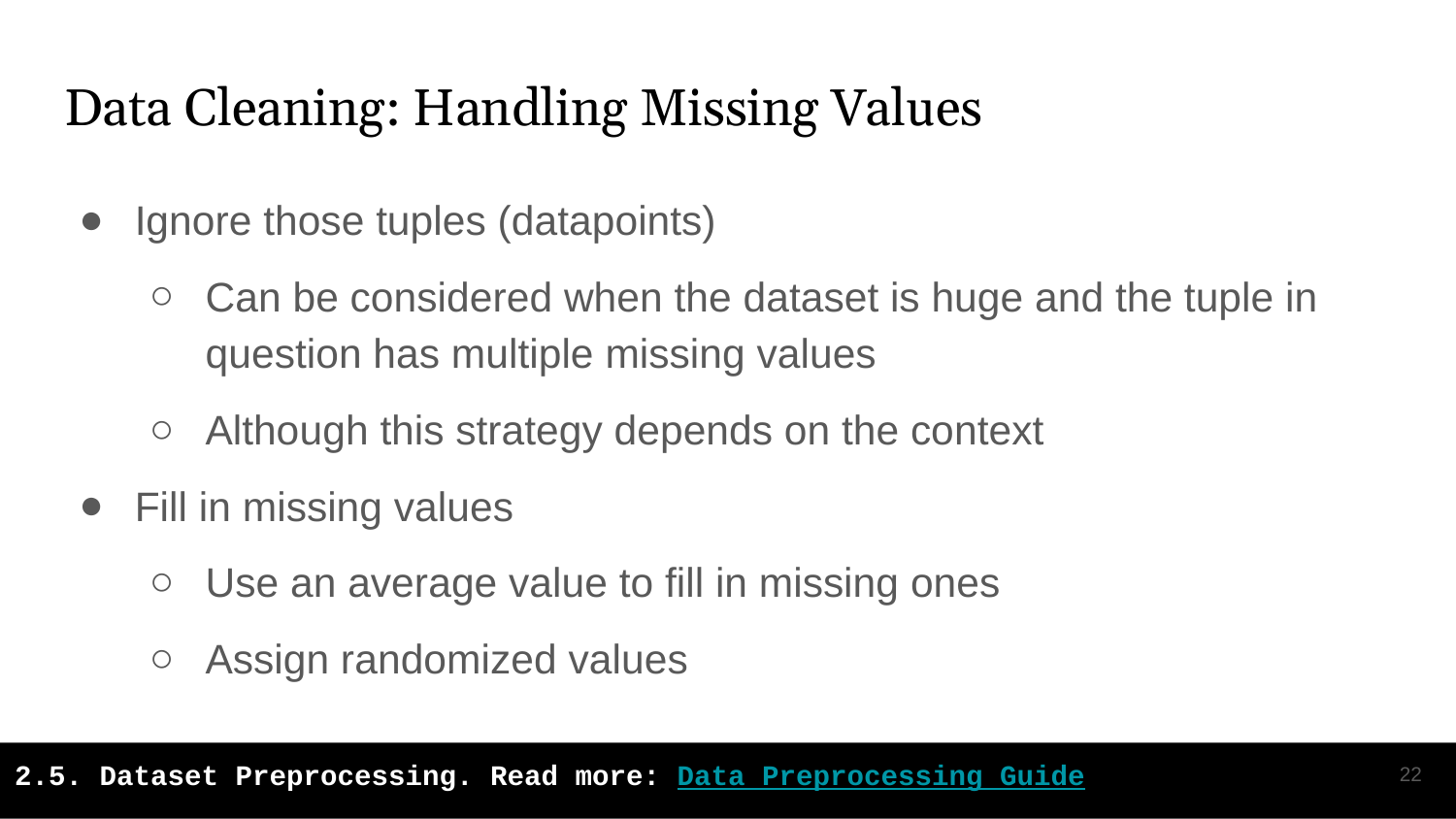

# Data Cleaning: Handling Missing Values
Ignore those tuples (datapoints)
Can be considered when the dataset is huge and the tuple in question has multiple missing values
Although this strategy depends on the context
Fill in missing values
Use an average value to fill in missing ones
Assign randomized values
22
2.5. Dataset Preprocessing. Read more: Data Preprocessing Guide